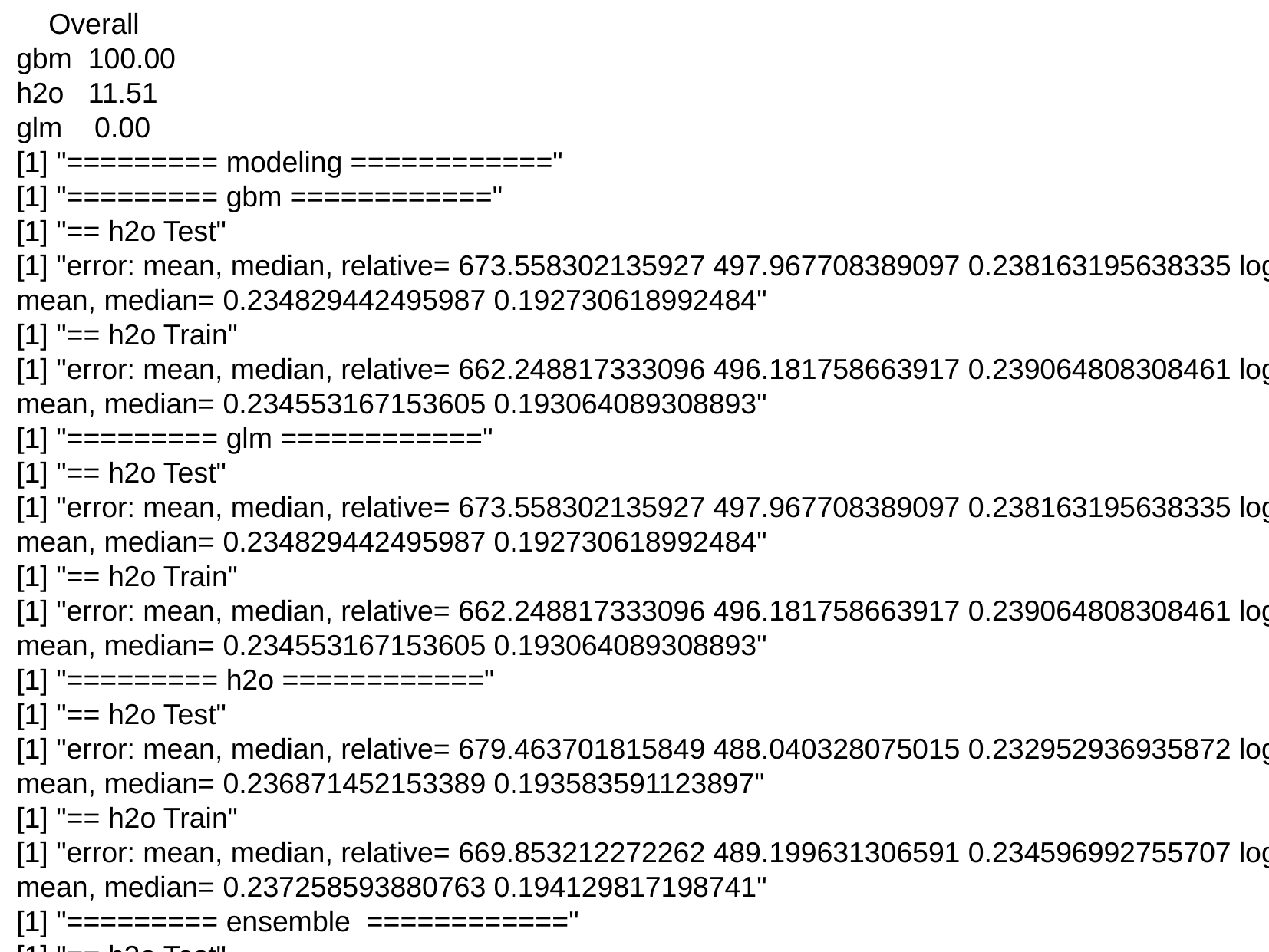

Overall
gbm  100.00
h2o   11.51
glm    0.00
[1] "========= modeling ============"
[1] "========= gbm ============"
[1] "== h2o Test"
[1] "error: mean, median, relative= 673.558302135927 497.967708389097 0.238163195638335 log mean, median= 0.234829442495987 0.192730618992484"
[1] "== h2o Train"
[1] "error: mean, median, relative= 662.248817333096 496.181758663917 0.239064808308461 log mean, median= 0.234553167153605 0.193064089308893"
[1] "========= glm ============"
[1] "== h2o Test"
[1] "error: mean, median, relative= 673.558302135927 497.967708389097 0.238163195638335 log mean, median= 0.234829442495987 0.192730618992484"
[1] "== h2o Train"
[1] "error: mean, median, relative= 662.248817333096 496.181758663917 0.239064808308461 log mean, median= 0.234553167153605 0.193064089308893"
[1] "========= h2o ============"
[1] "== h2o Test"
[1] "error: mean, median, relative= 679.463701815849 488.040328075015 0.232952936935872 log mean, median= 0.236871452153389 0.193583591123897"
[1] "== h2o Train"
[1] "error: mean, median, relative= 669.853212272262 489.199631306591 0.234596992755707 log mean, median= 0.237258593880763 0.194129817198741"
[1] "========= ensemble  ============"
[1] "== h2o Test"
[1] "error: mean, median, relative= 672.726569988133 496.656111083967 0.23761244729626 log mean, median= 0.234505691011558 0.192581545062357"
[1] "== h2o Train"
[1] "error: mean, median, relative= 661.76958422162 495.978100272441 0.238653609080249 log mean, median= 0.234356443775689 0.193197775991493"